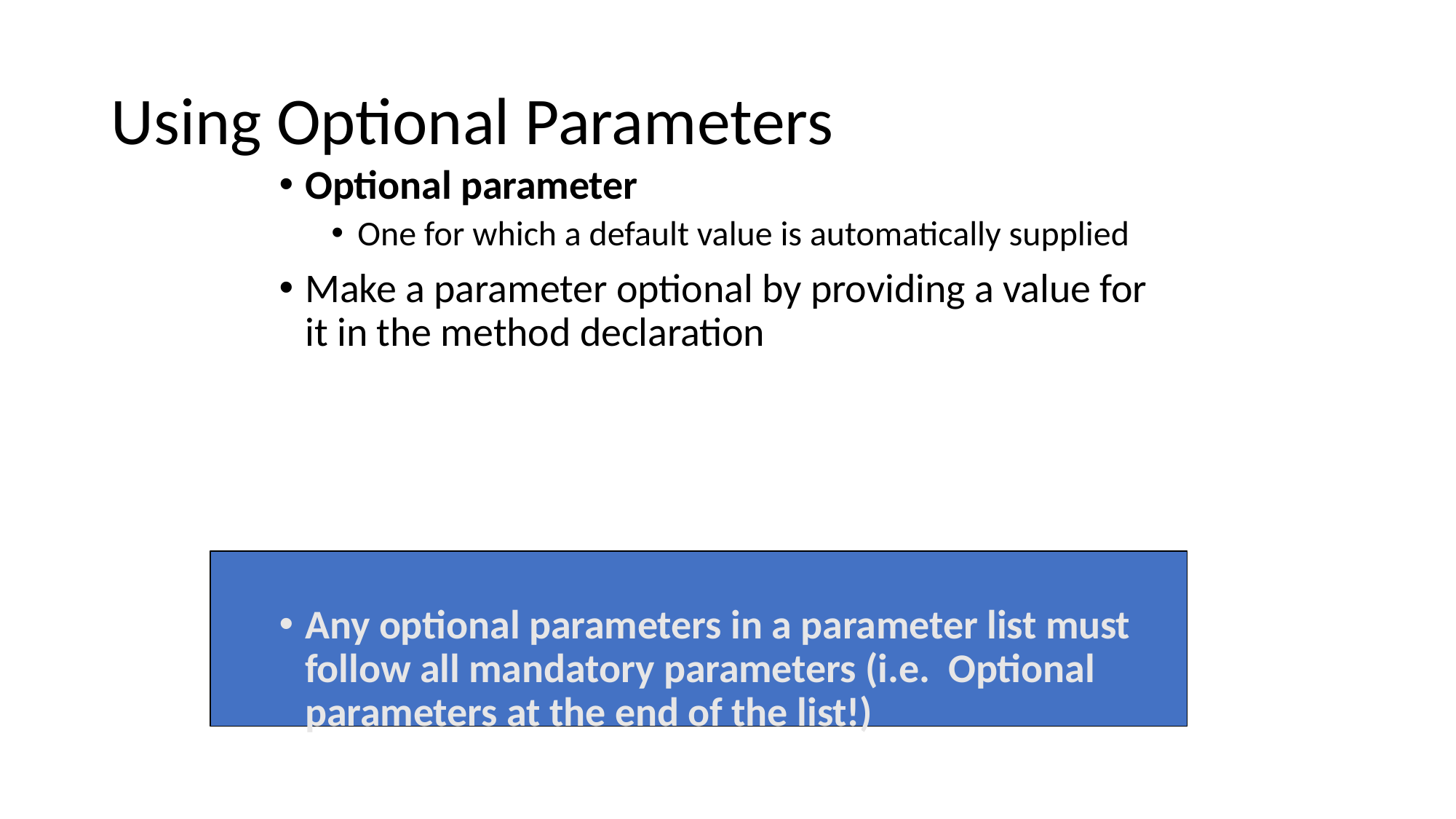

# Using Optional Parameters
Optional parameter
One for which a default value is automatically supplied
Make a parameter optional by providing a value for it in the method declaration

Any optional parameters in a parameter list must follow all mandatory parameters (i.e.  Optional parameters at the end of the list!)